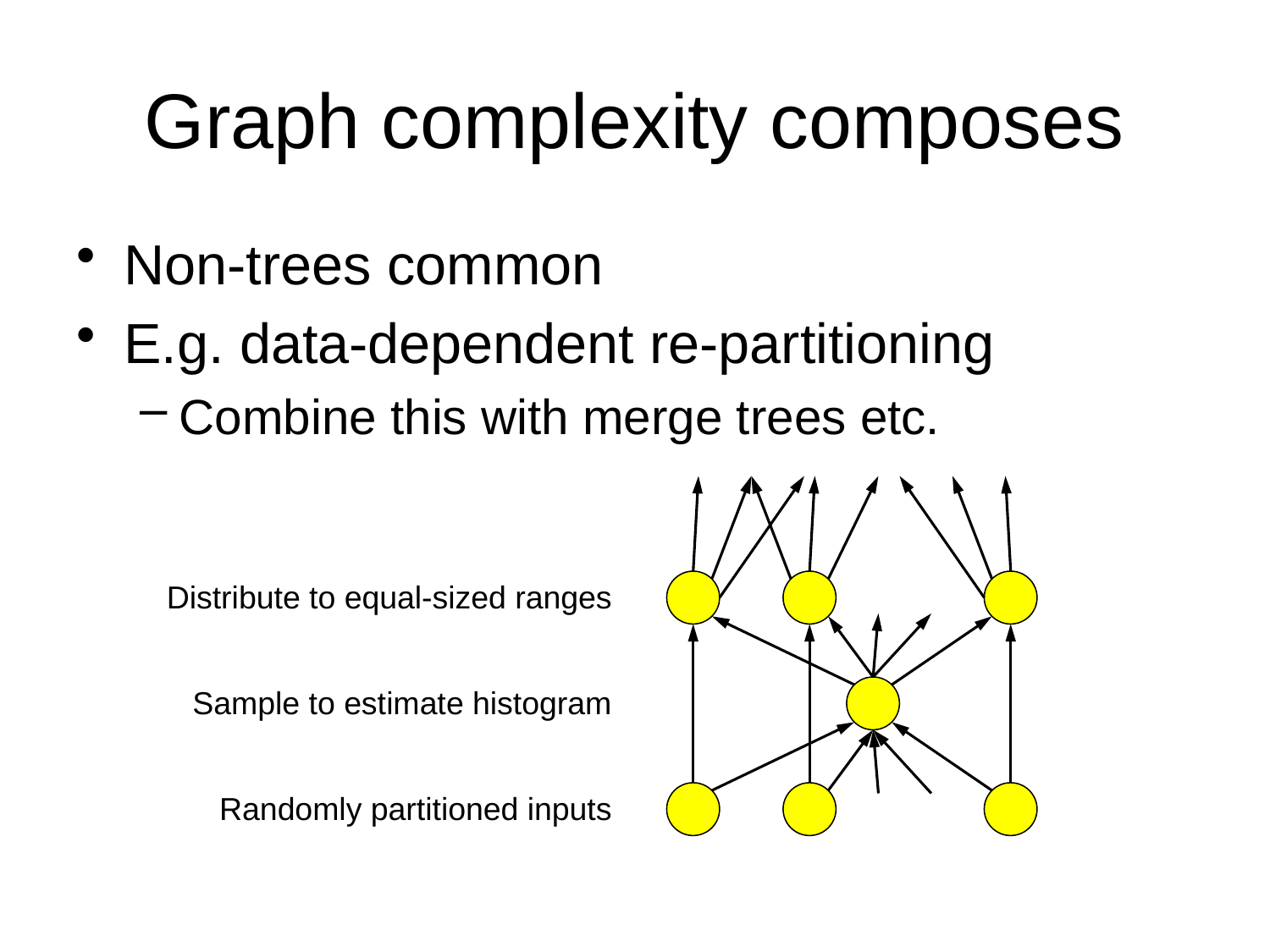

# Graph complexity composes
Non-trees common
E.g. data-dependent re-partitioning
Combine this with merge trees etc.

Distribute to equal-sized ranges

Sample to estimate histogram

Randomly partitioned inputs